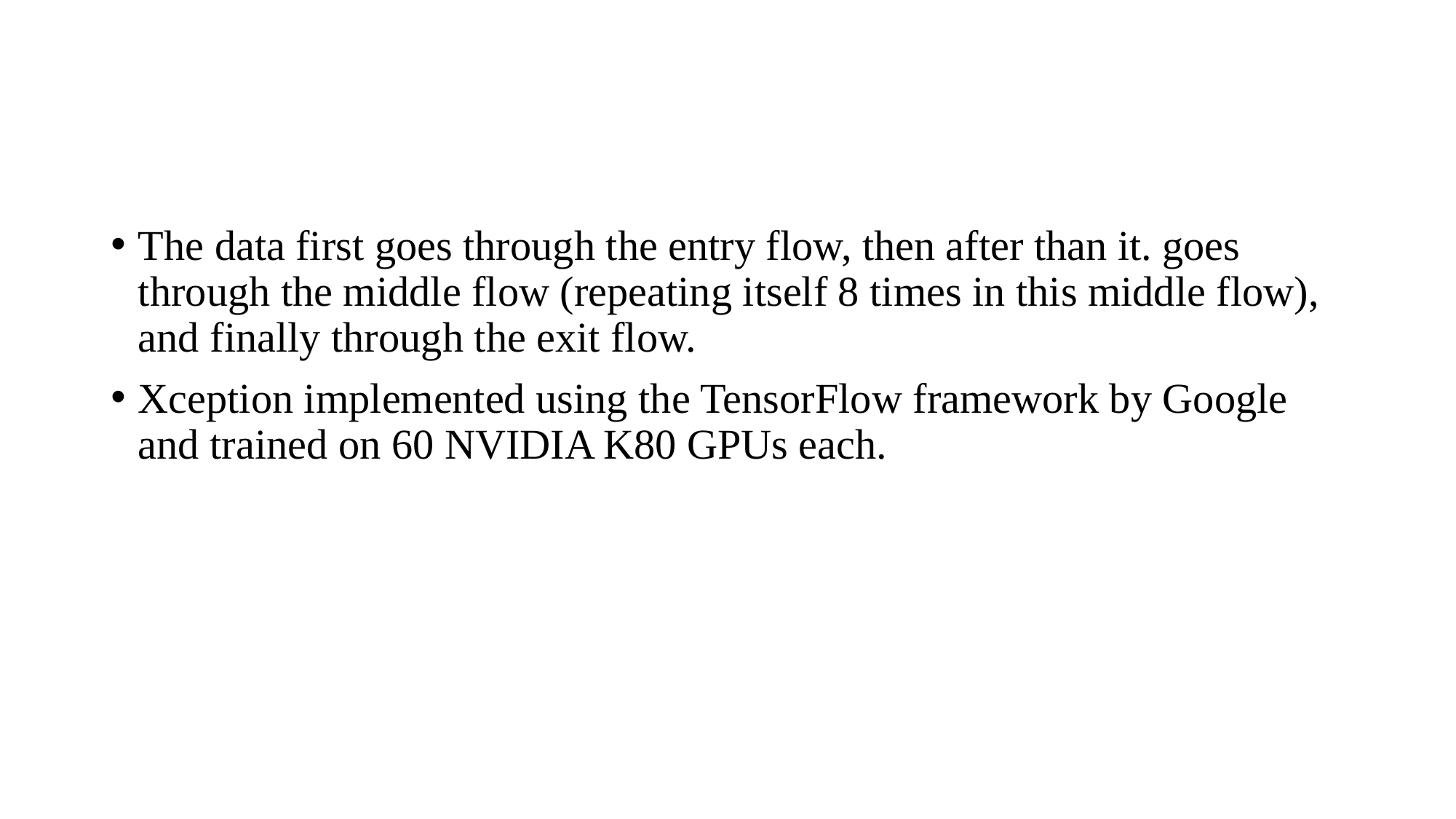

#
The data first goes through the entry flow, then after than it. goes through the middle flow (repeating itself 8 times in this middle flow), and finally through the exit flow.
Xception implemented using the TensorFlow framework by Google and trained on 60 NVIDIA K80 GPUs each.